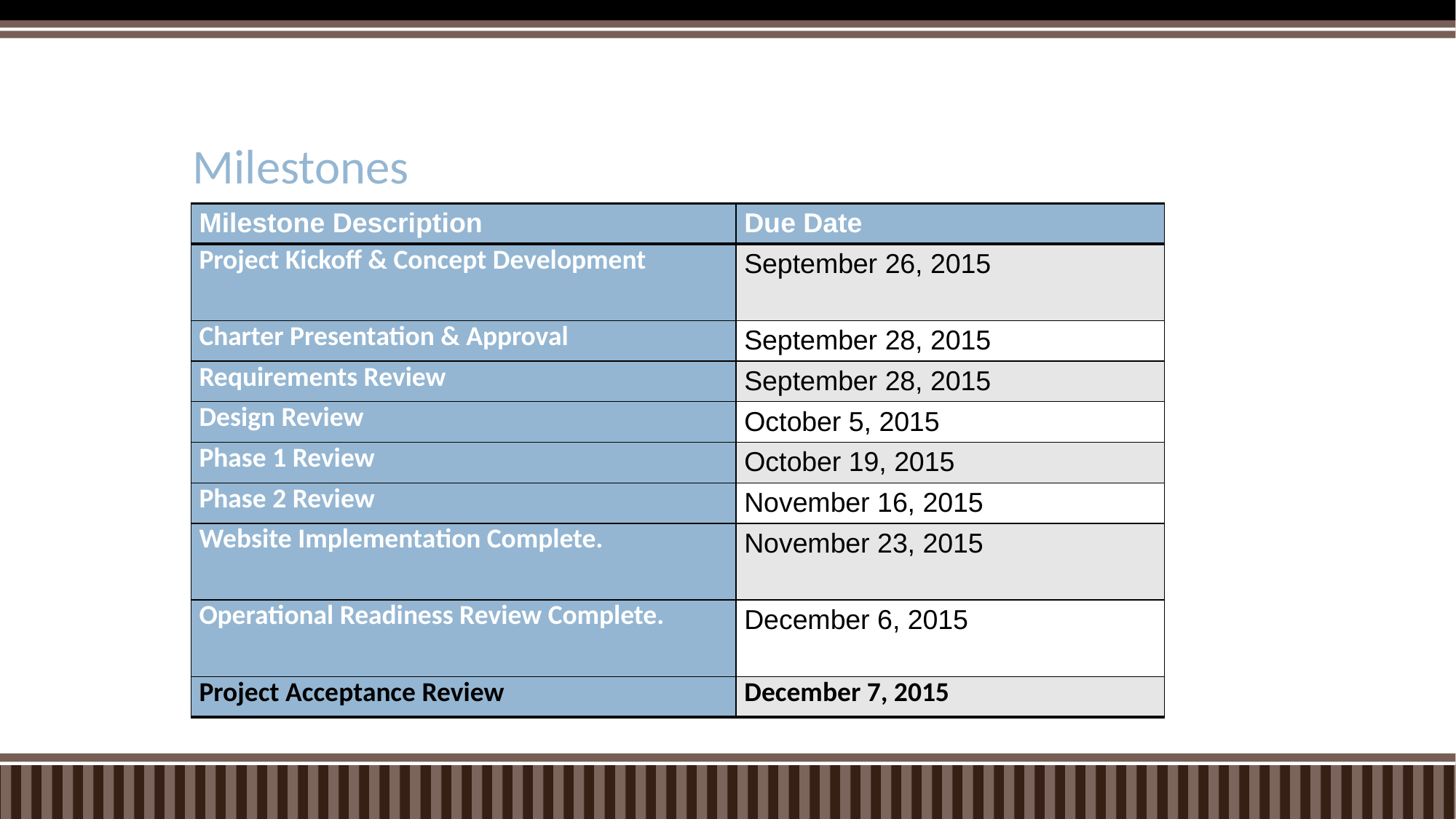

# Milestones
| Milestone Description | Due Date |
| --- | --- |
| Project Kickoff & Concept Development | September 26, 2015 |
| Charter Presentation & Approval | September 28, 2015 |
| Requirements Review | September 28, 2015 |
| Design Review | October 5, 2015 |
| Phase 1 Review | October 19, 2015 |
| Phase 2 Review | November 16, 2015 |
| Website Implementation Complete. | November 23, 2015 |
| Operational Readiness Review Complete. | December 6, 2015 |
| Project Acceptance Review | December 7, 2015 |